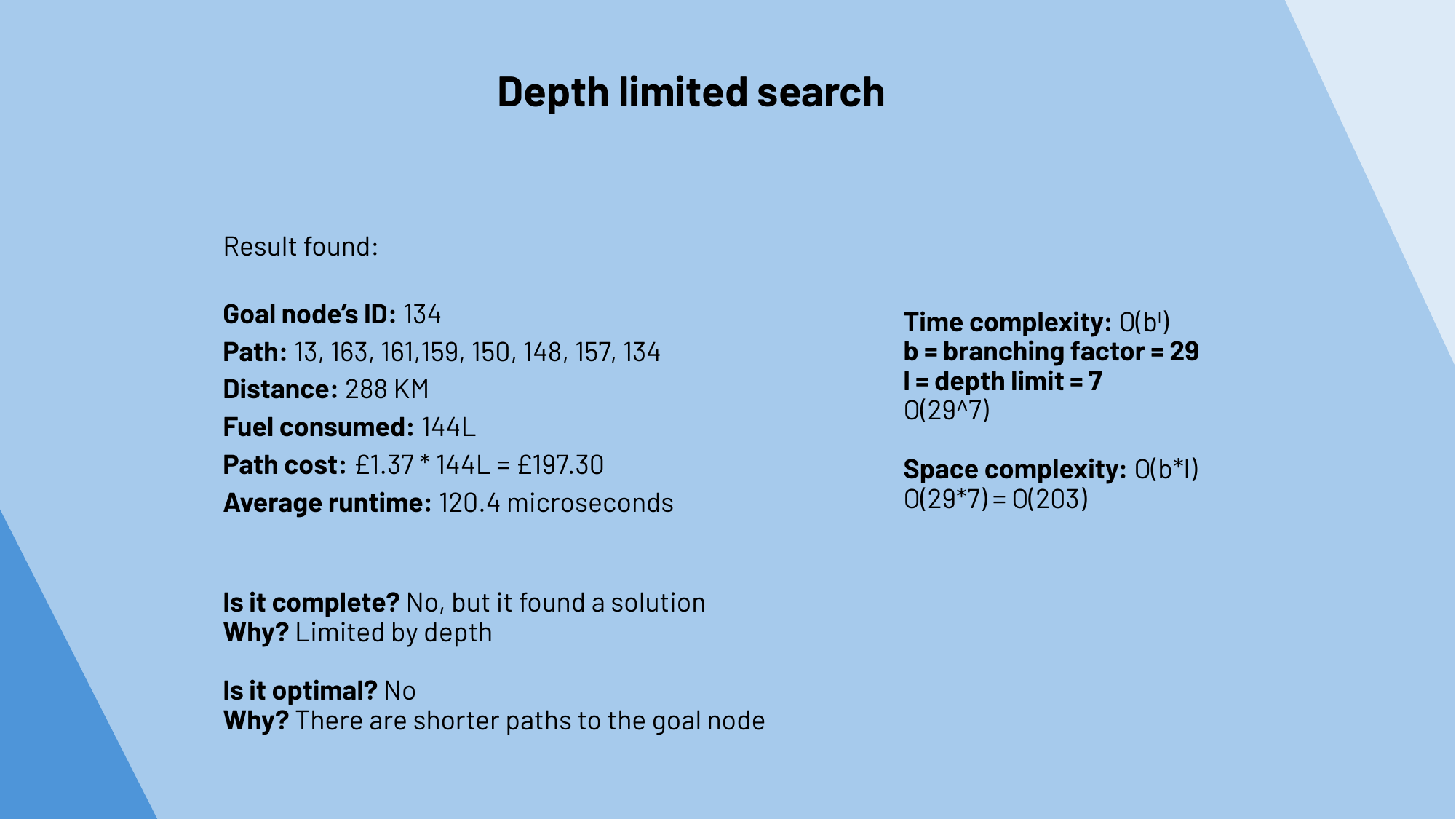

Time complexity: O(bl)
b = branching factor = 29
l = depth limit = 7
O(29^7)

Space complexity: O(b*l)
O(29*7) = O(203)

Depth limited search

Result found:

Goal node’s ID: 134
Path: 13, 163, 161,159, 150, 148, 157, 134
Distance: 288 KM
Fuel consumed: 144L
Path cost: £1.37 * 144L = £197.30
Average runtime: 120.4 microseconds

Is it complete? No, but it found a solution
Why? Limited by depth

Is it optimal? No
Why? There are shorter paths to the goal node